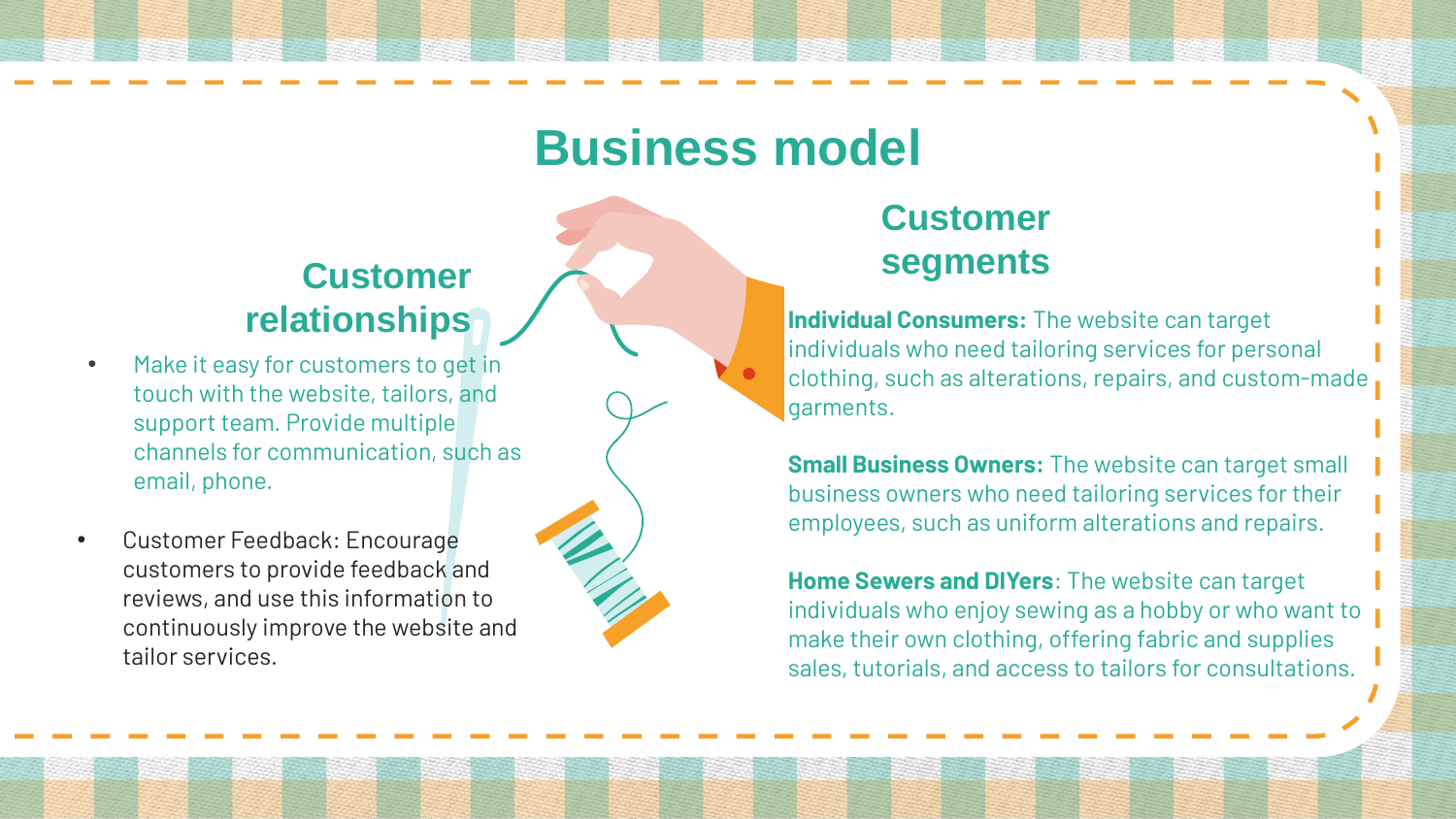

# Business model

Customer segments
Customer relationships
Make it easy for customers to get in touch with the website, tailors, and support team. Provide multiple channels for communication, such as email, phone.
Individual Consumers: The website can target individuals who need tailoring services for personal clothing, such as alterations, repairs, and custom-made garments.
Small Business Owners: The website can target small business owners who need tailoring services for their employees, such as uniform alterations and repairs.
Home Sewers and DIYers: The website can target individuals who enjoy sewing as a hobby or who want to make their own clothing, offering fabric and supplies sales, tutorials, and access to tailors for consultations.

Customer Feedback: Encourage customers to provide feedback and reviews, and use this information to continuously improve the website and tailor services.